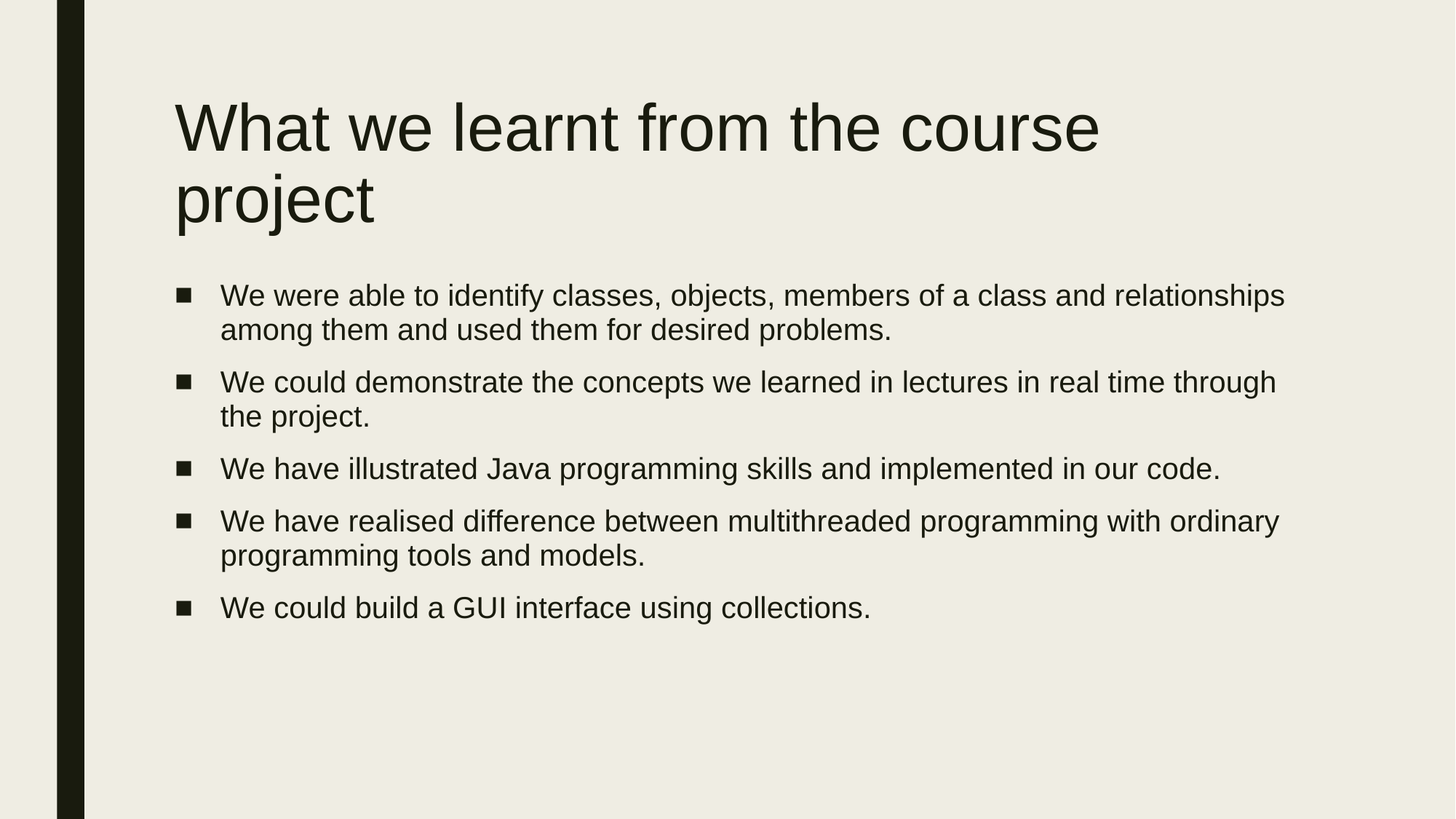

# What we learnt from the course project
We were able to identify classes, objects, members of a class and relationships among them and used them for desired problems.
We could demonstrate the concepts we learned in lectures in real time through the project.
We have illustrated Java programming skills and implemented in our code.
We have realised difference between multithreaded programming with ordinary programming tools and models.
We could build a GUI interface using collections.